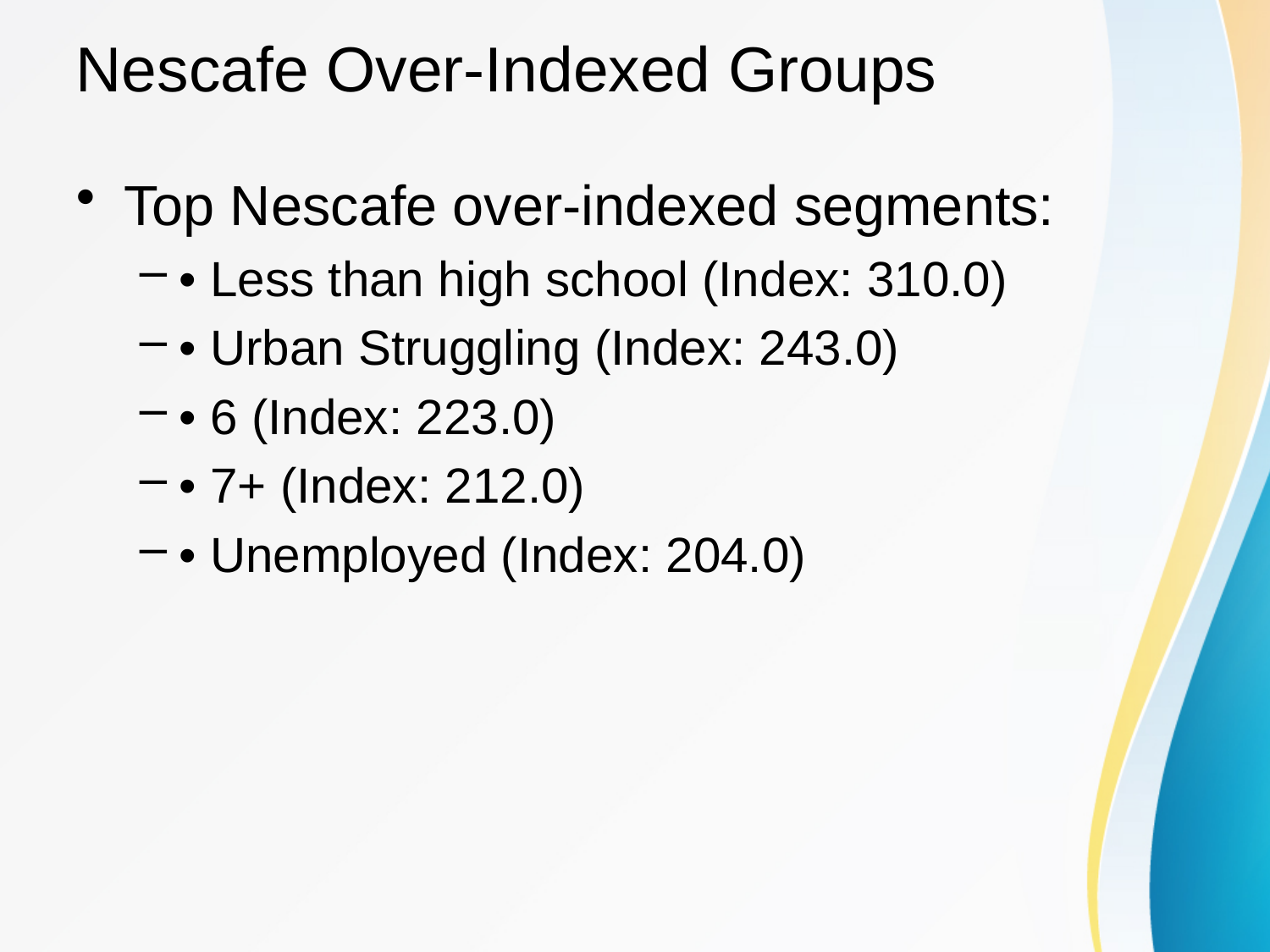

# Nescafe Over-Indexed Groups
Top Nescafe over-indexed segments:
• Less than high school (Index: 310.0)
• Urban Struggling (Index: 243.0)
• 6 (Index: 223.0)
• 7+ (Index: 212.0)
• Unemployed (Index: 204.0)